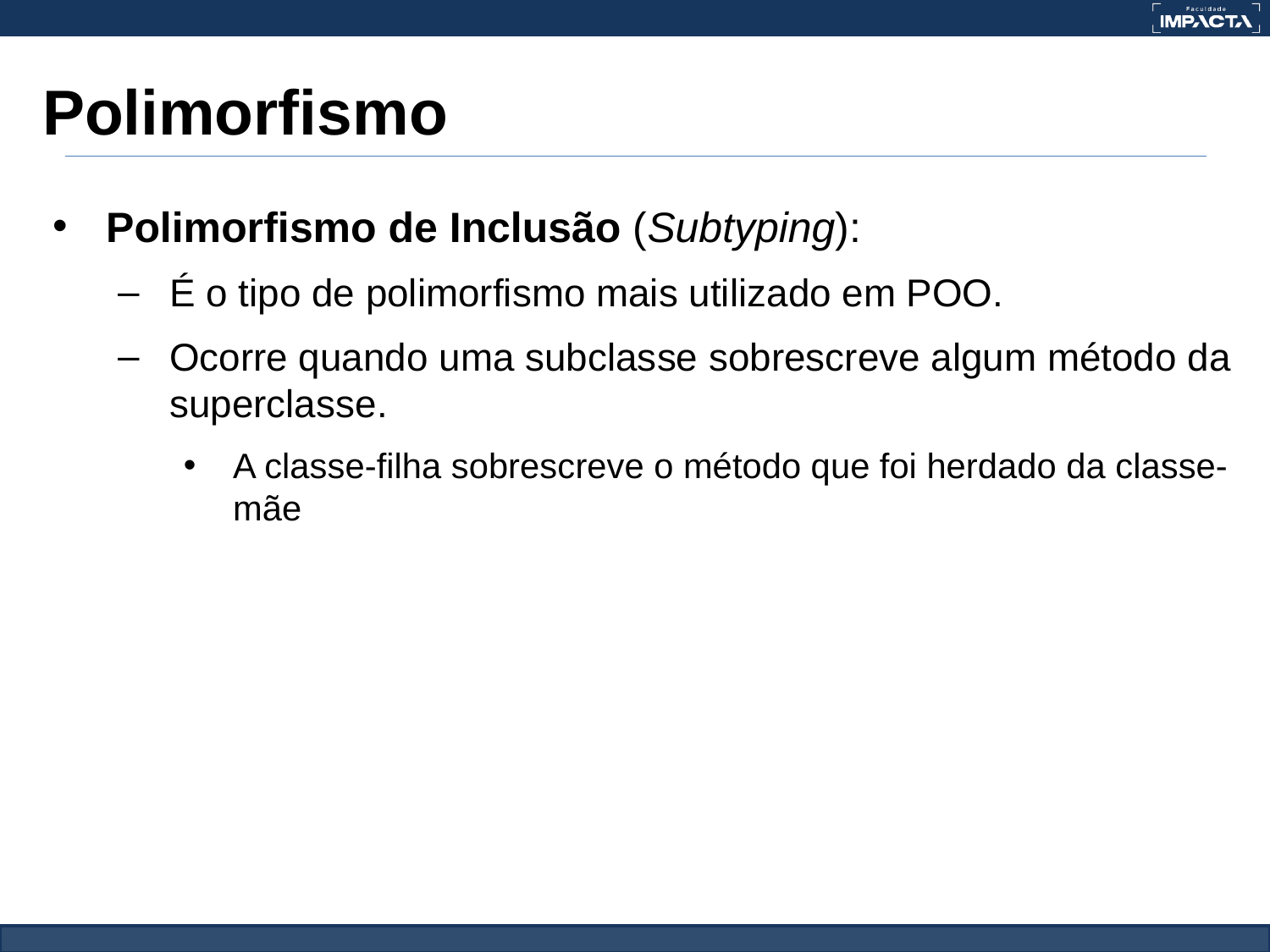

# Polimorfismo
Polimorfismo de Inclusão (Subtyping):
É o tipo de polimorfismo mais utilizado em POO.
Ocorre quando uma subclasse sobrescreve algum método da superclasse.
A classe-filha sobrescreve o método que foi herdado da classe-mãe